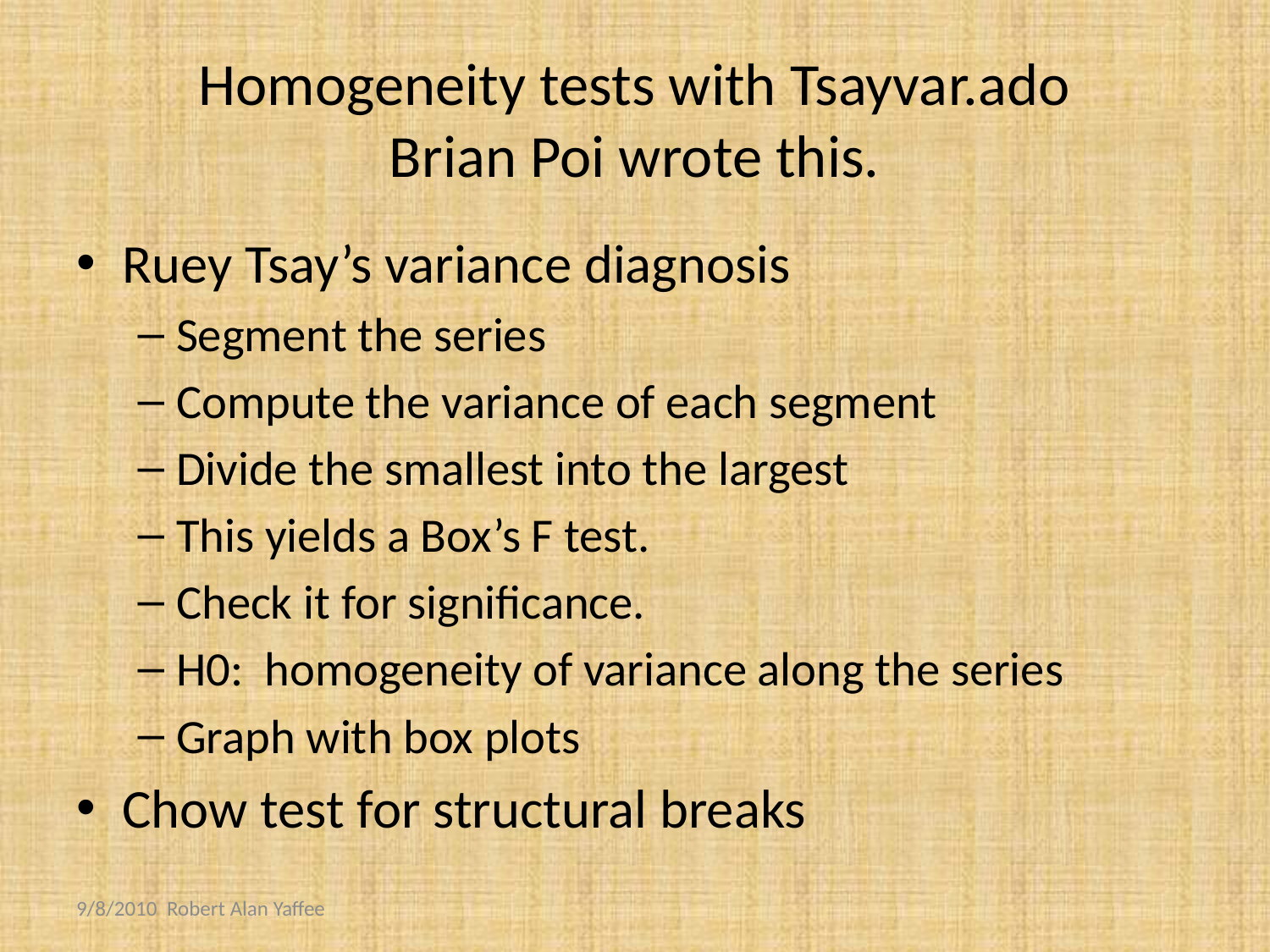

# Homogeneity tests with Tsayvar.ado Brian Poi wrote this.
Ruey Tsay’s variance diagnosis
Segment the series
Compute the variance of each segment
Divide the smallest into the largest
This yields a Box’s F test.
Check it for significance.
H0:  homogeneity of variance along the series
Graph with box plots
Chow test for structural breaks

9/8/2010  Robert Alan Yaffee
39